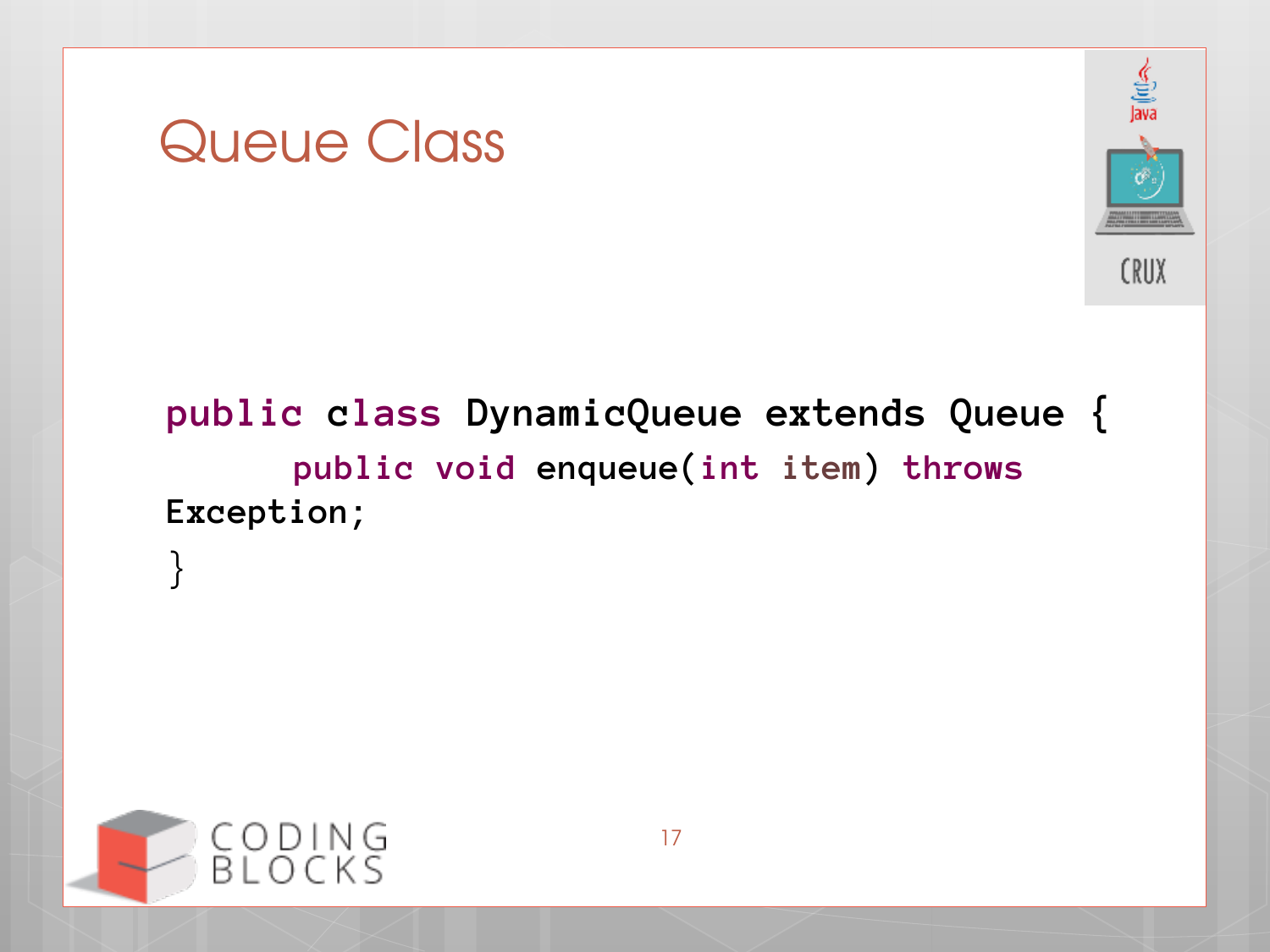

# Queue Class

public class DynamicQueue extends Queue {
	public void enqueue(int item) throws	Exception;
}

17